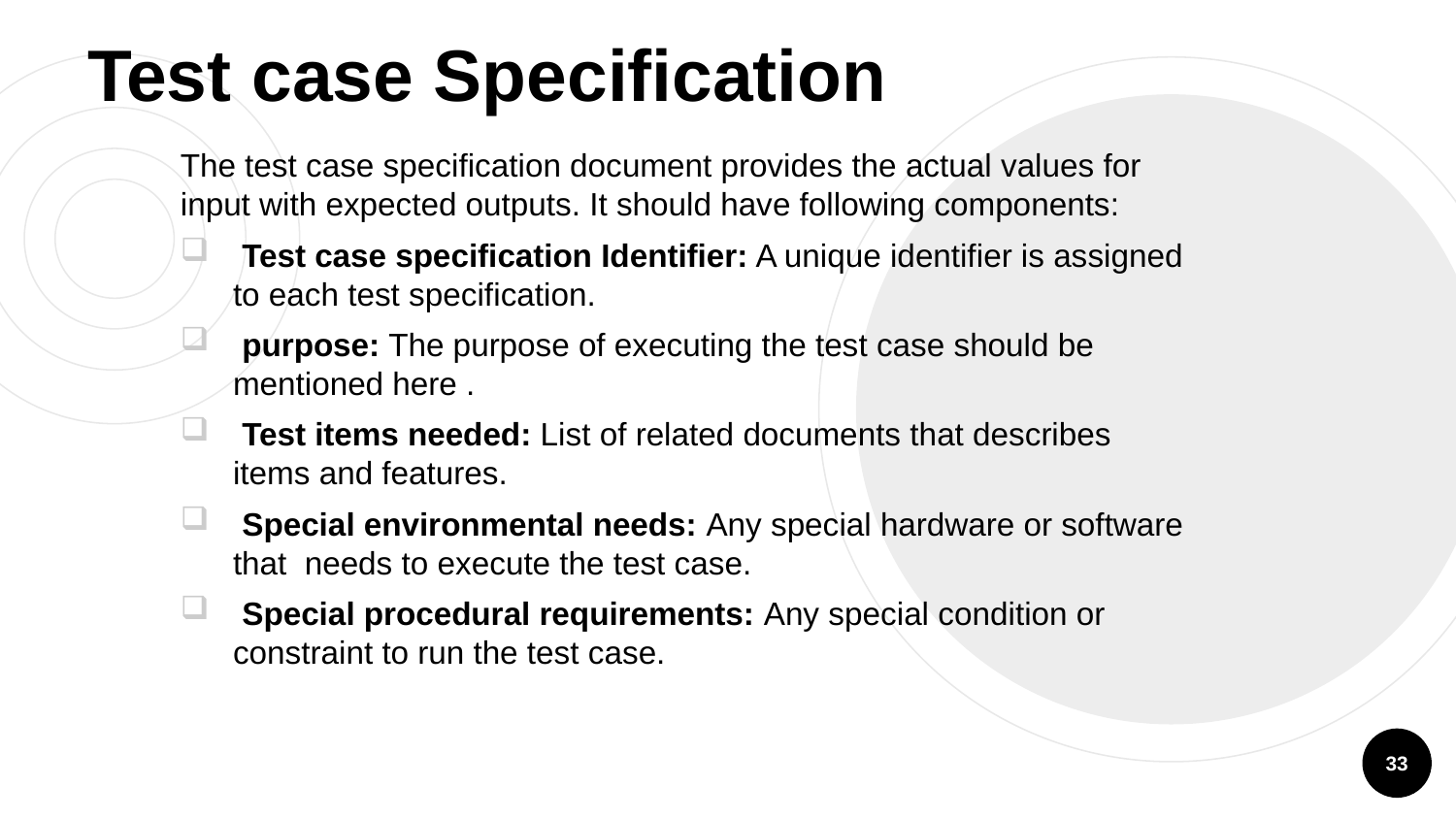

# Test case Specification
The test case specification document provides the actual values for input with expected outputs. It should have following components:
 Test case specification Identifier: A unique identifier is assigned to each test specification.
 purpose: The purpose of executing the test case should be mentioned here .
 Test items needed: List of related documents that describes items and features.
 Special environmental needs: Any special hardware or software that  needs to execute the test case.
 Special procedural requirements: Any special condition or constraint to run the test case.

33